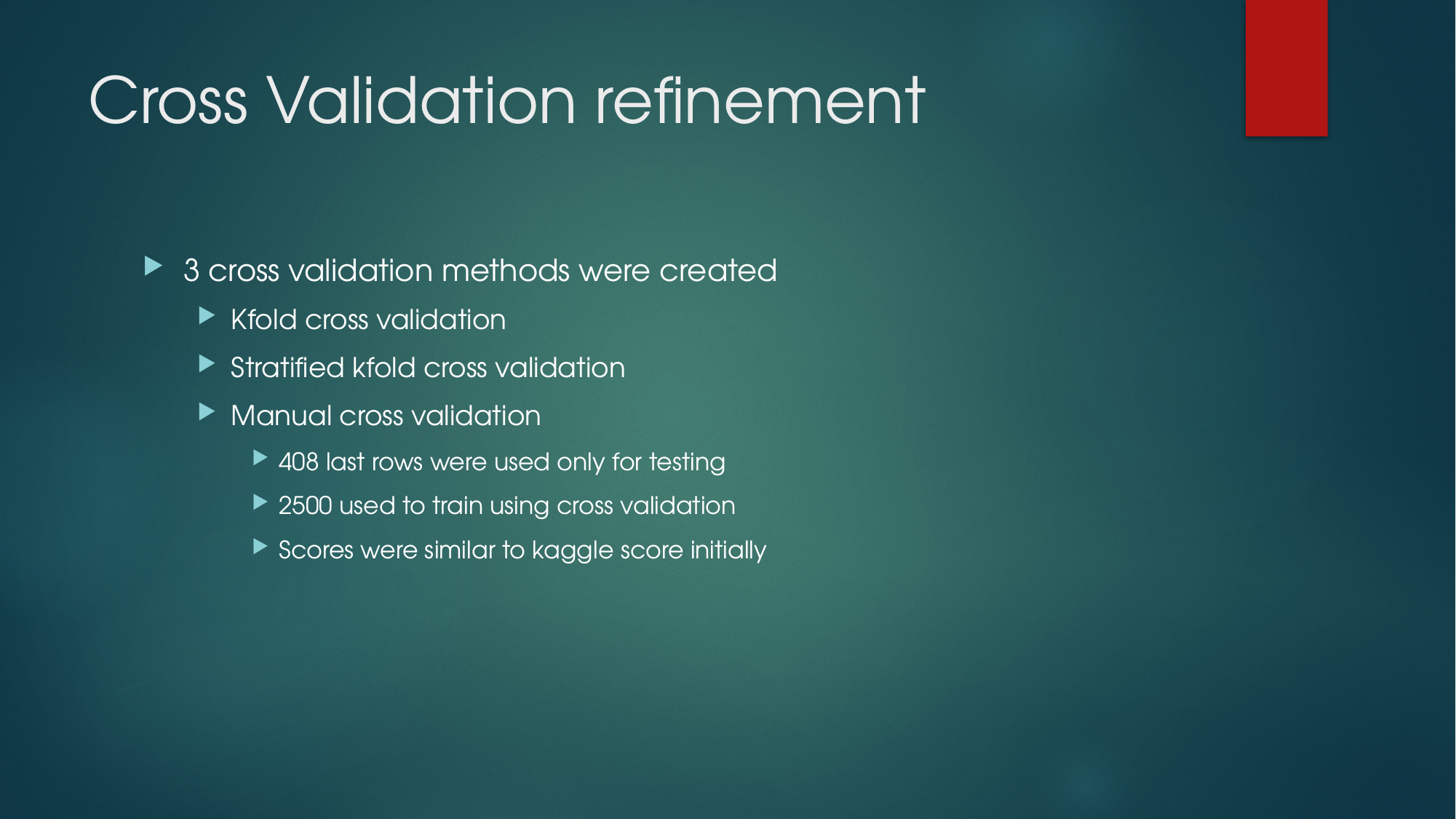

# Cross Validation refinement
3 cross validation methods were created
Kfold cross validation
Stratified kfold cross validation
Manual cross validation
408 last rows were used only for testing
2500 used to train using cross validation
Scores were similar to kaggle score initially